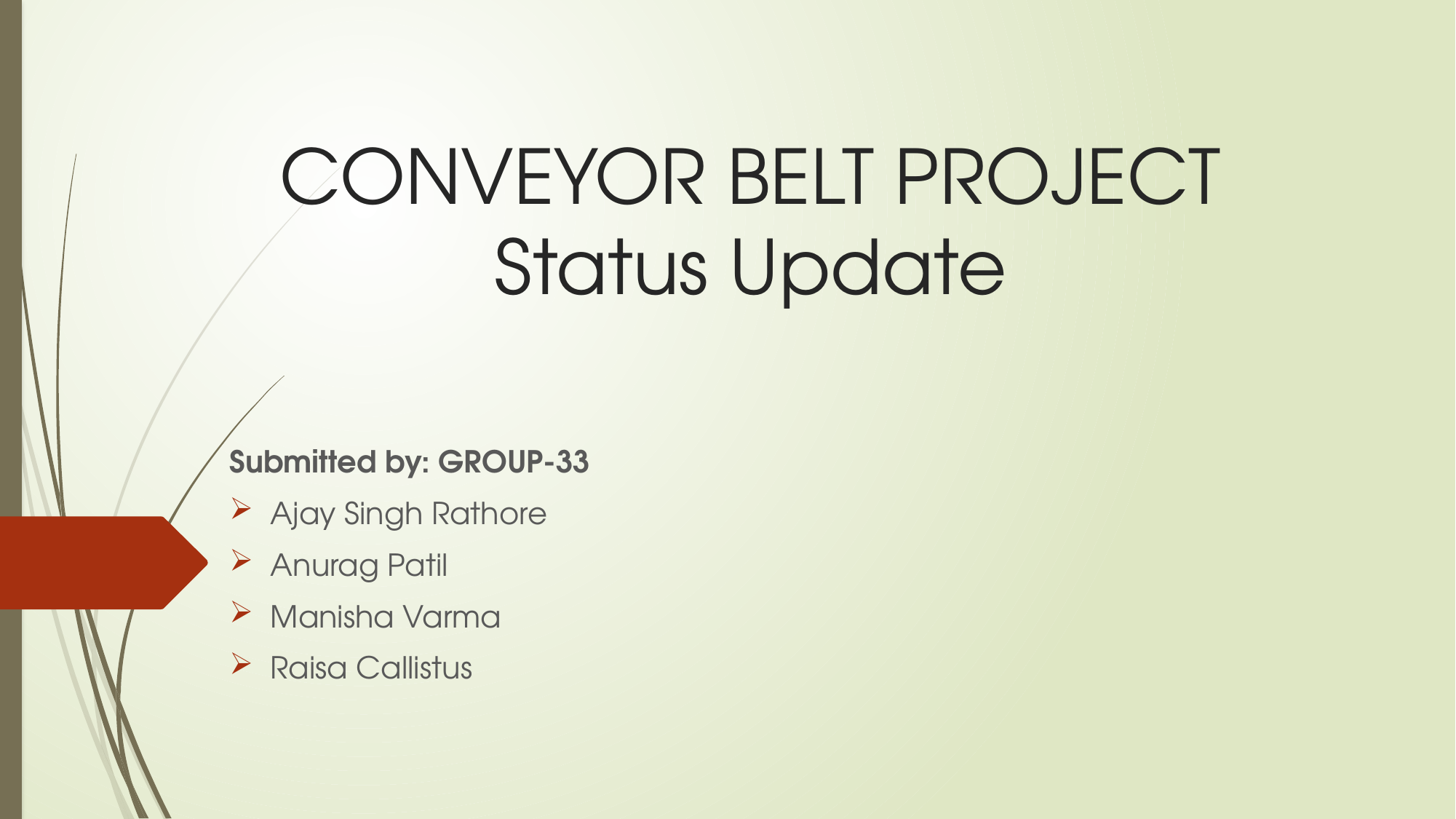

# CONVEYOR BELT PROJECT Status Update
Submitted by: GROUP-33
Ajay Singh Rathore
Anurag Patil
Manisha Varma
Raisa Callistus